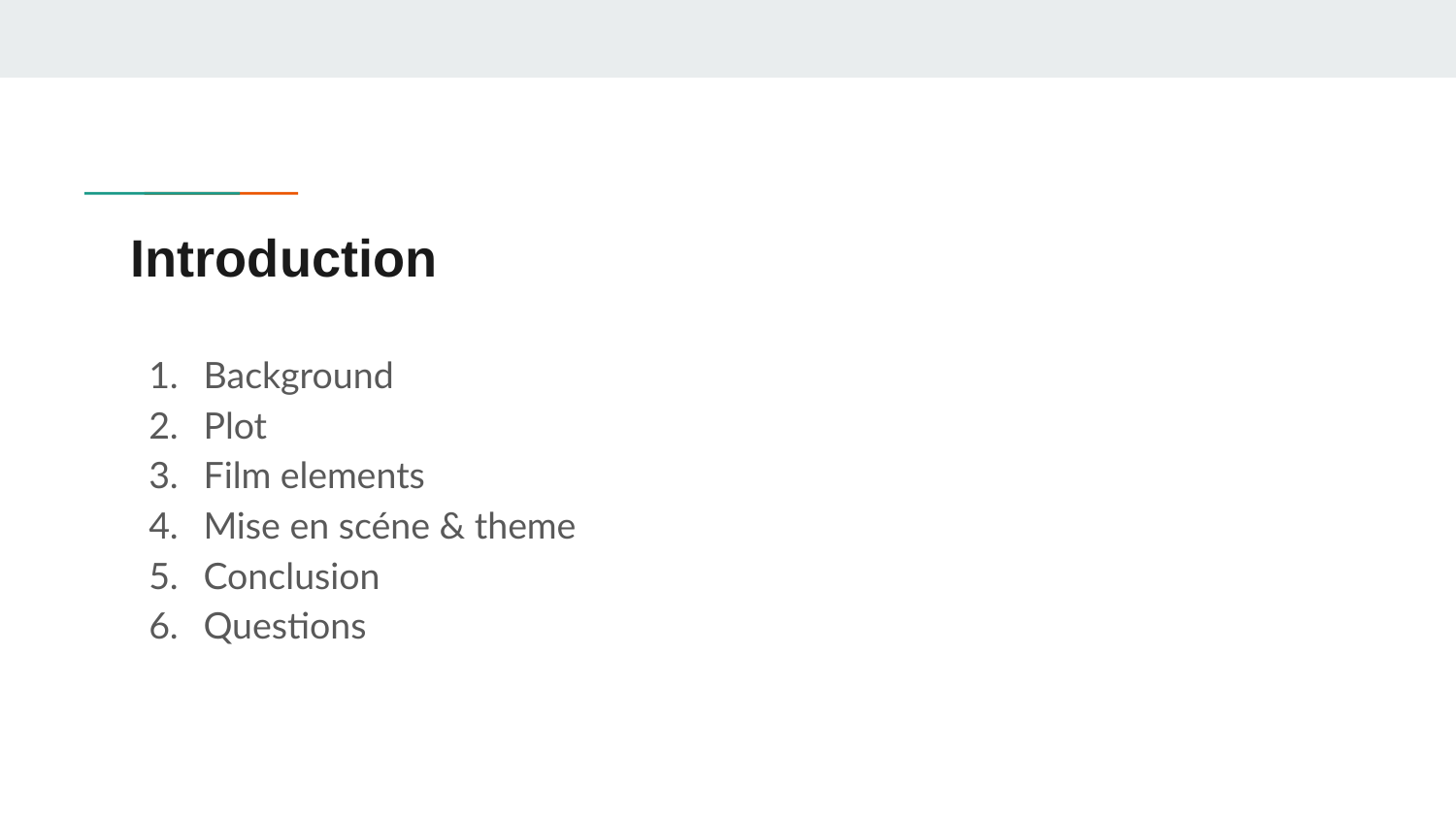

# Introduction
Background
Plot
Film elements
Mise en scéne & theme
Conclusion
Questions